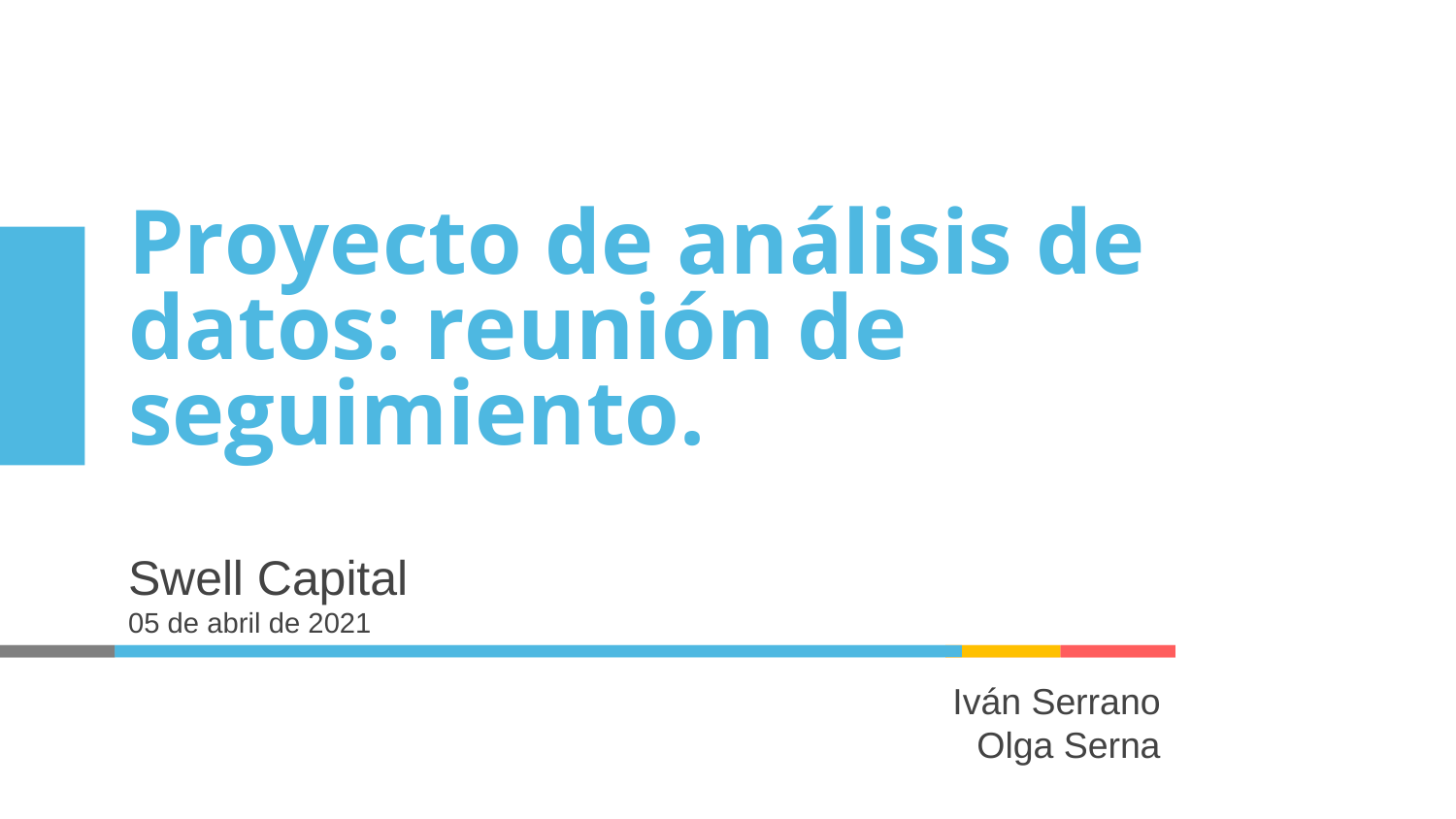

# Proyecto de análisis de datos: reunión de seguimiento.

Swell Capital
05 de abril de 2021

Iván Serrano
Olga Serna